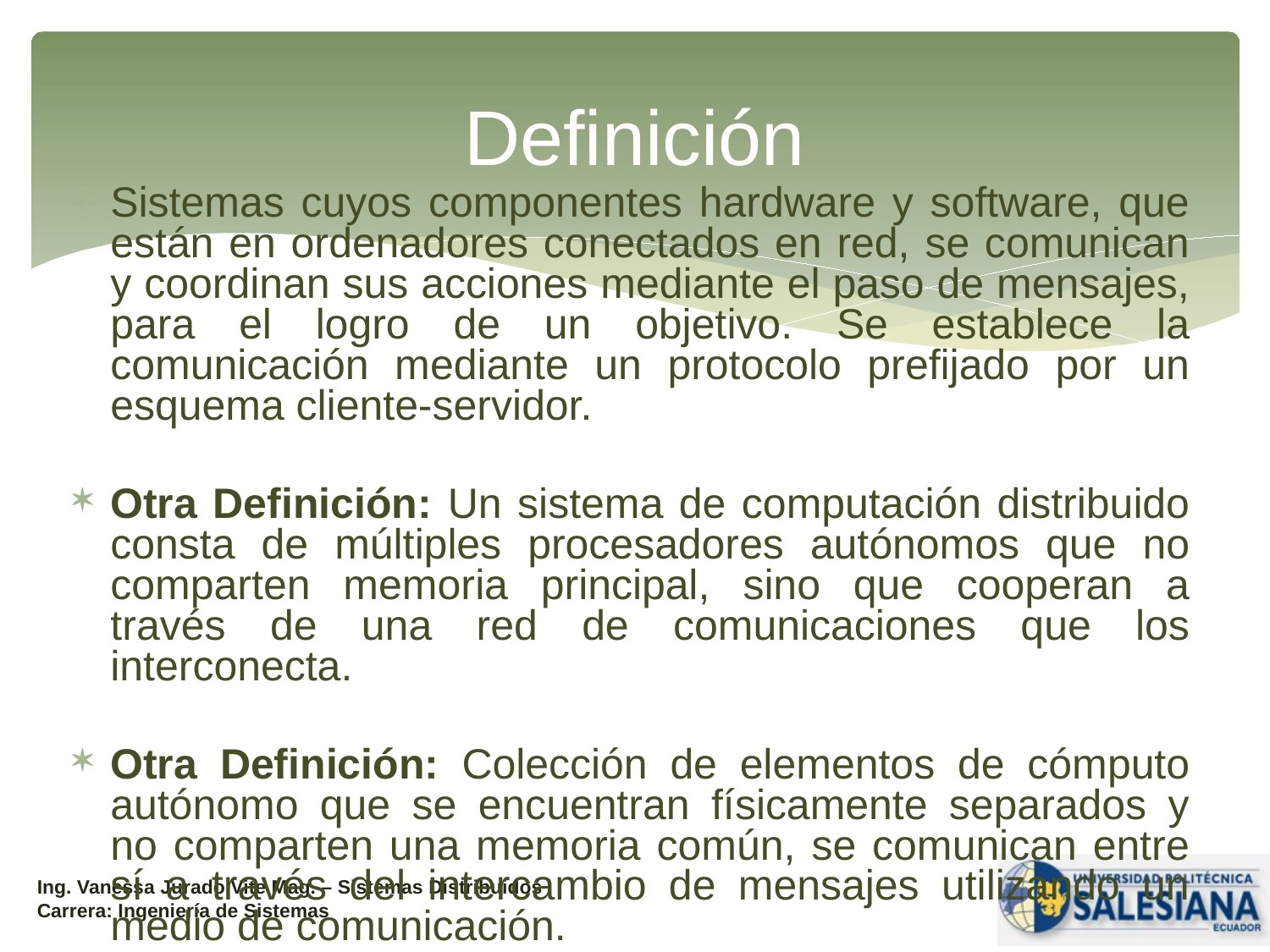

# Definición
Sistemas cuyos componentes hardware y software, que están en ordenadores conectados en red, se comunican y coordinan sus acciones mediante el paso de mensajes, para el logro de un objetivo. Se establece la comunicación mediante un protocolo prefijado por un esquema cliente-servidor.

Otra Definición: Un sistema de computación distribuido consta de múltiples procesadores autónomos que no comparten memoria principal, sino que cooperan a través de una red de comunicaciones que los interconecta.

Otra Definición: Colección de elementos de cómputo autónomo que se encuentran físicamente separados y no comparten una memoria común, se comunican entre sí a través del intercambio de mensajes utilizando un medio de comunicación.